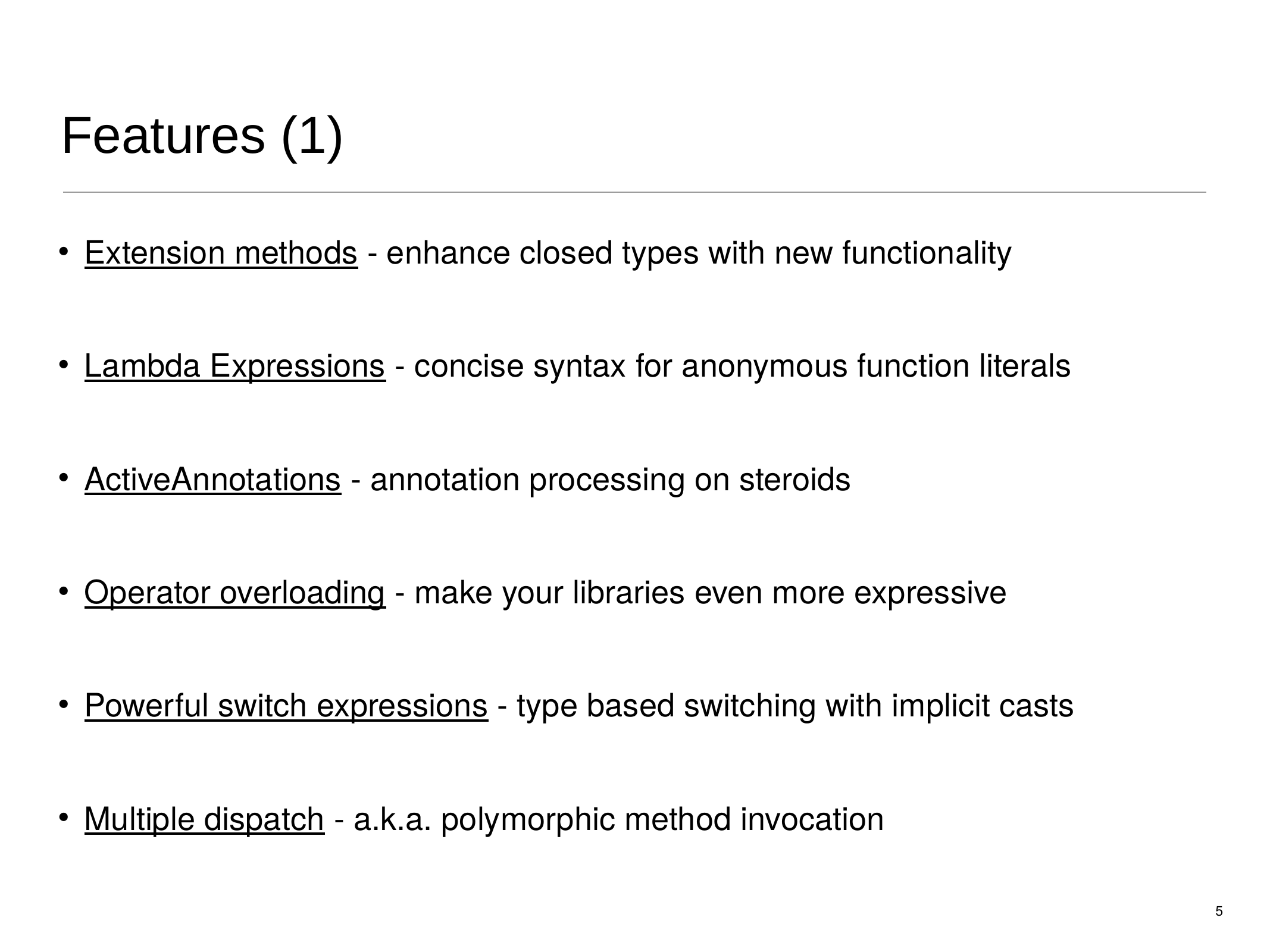

# Features (1)
Extension methods - enhance closed types with new functionality
Lambda Expressions - concise syntax for anonymous function literals
ActiveAnnotations - annotation processing on steroids
Operator overloading - make your libraries even more expressive
Powerful switch expressions - type based switching with implicit casts
Multiple dispatch - a.k.a. polymorphic method invocation
5